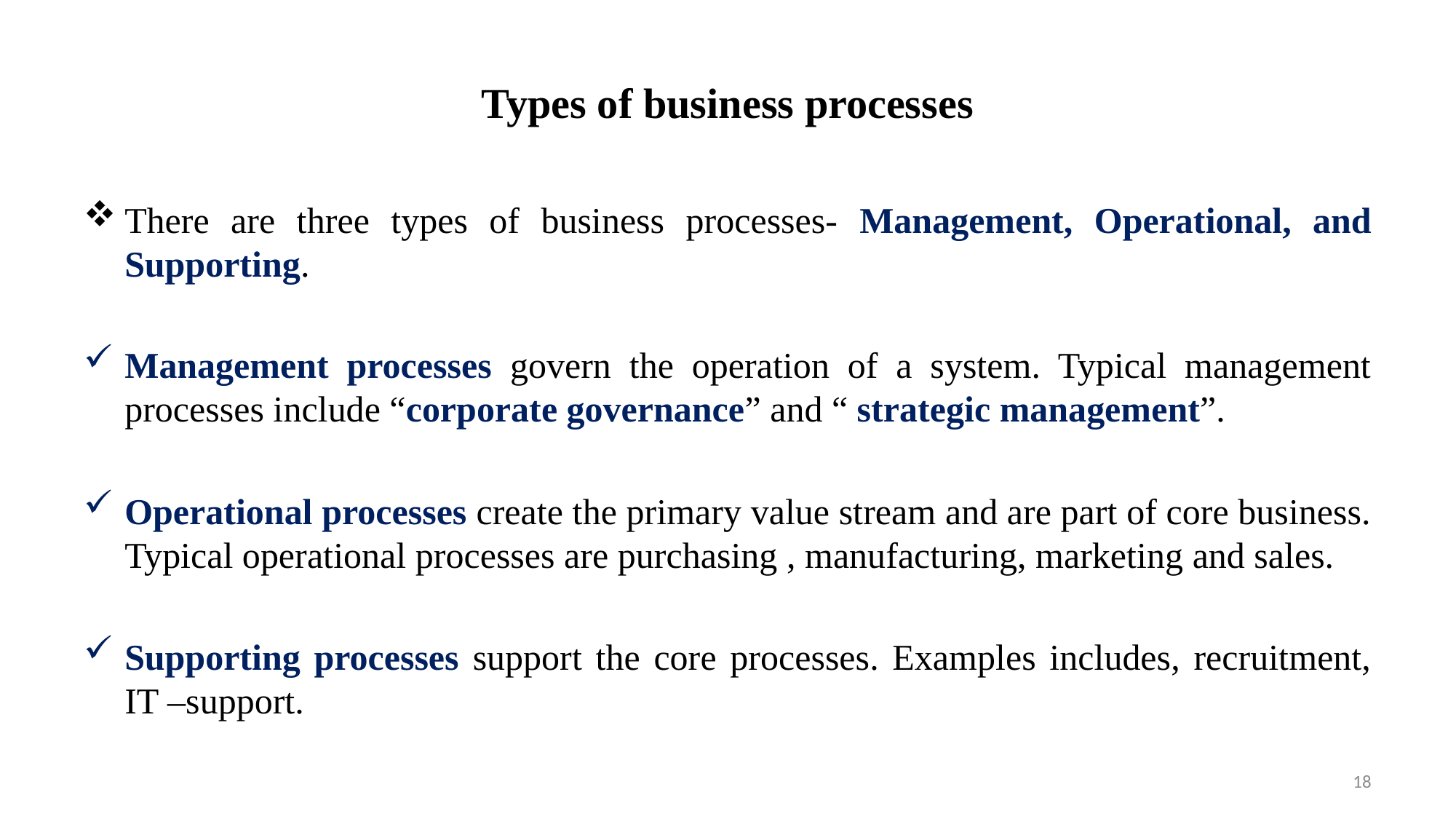

# Types of business processes
There are three types of business processes- Management, Operational, and Supporting.

Management processes govern the operation of a system. Typical management processes include “corporate governance” and “ strategic management”.

Operational processes create the primary value stream and are part of core business. Typical operational processes are purchasing , manufacturing, marketing and sales.

Supporting processes support the core processes. Examples includes, recruitment, IT –support.

18